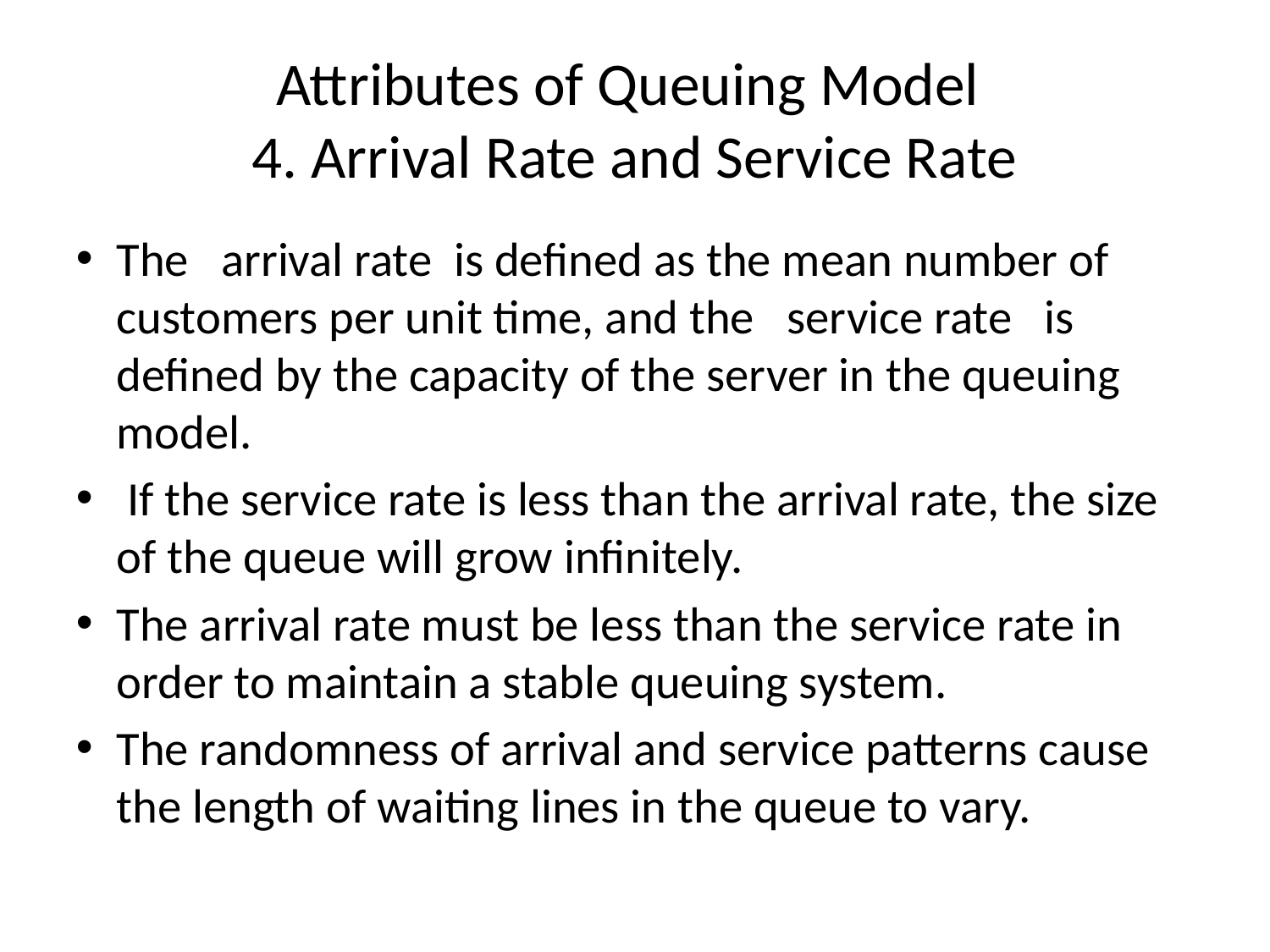

Attributes of Queuing Model
4. Arrival Rate and Service Rate
The   arrival rate  is defined as the mean number of customers per unit time, and the   service rate   is  defined by the capacity of the server in the queuing model.
 If the service rate is less than the arrival rate, the size of the queue will grow infinitely.
The arrival rate must be less than the service rate in order to maintain a stable queuing system.
The randomness of arrival and service patterns cause the length of waiting lines in the queue to vary.